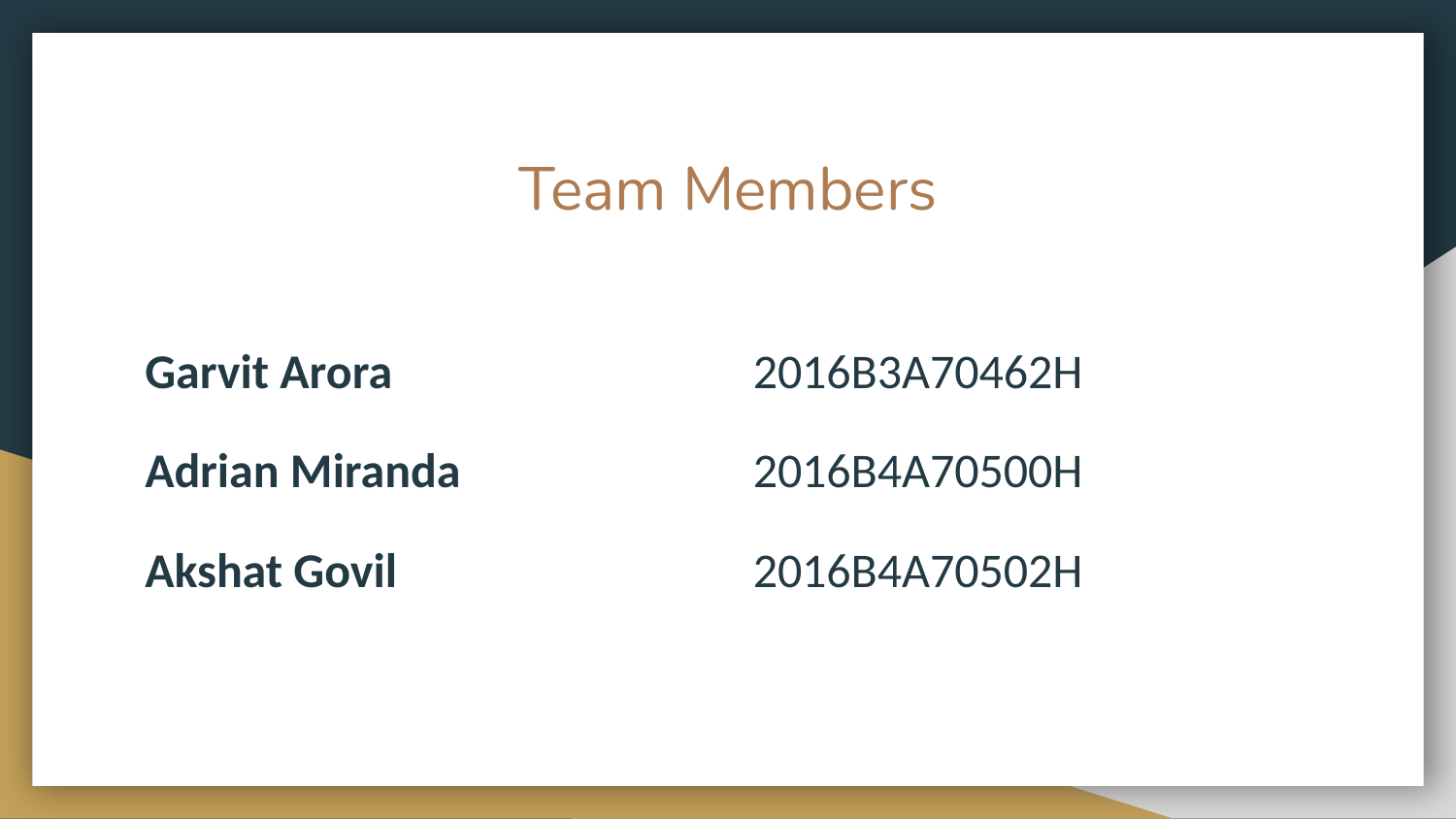

# Team Members
Garvit Arora
Adrian Miranda
Akshat Govil
2016B3A70462H
2016B4A70500H
2016B4A70502H